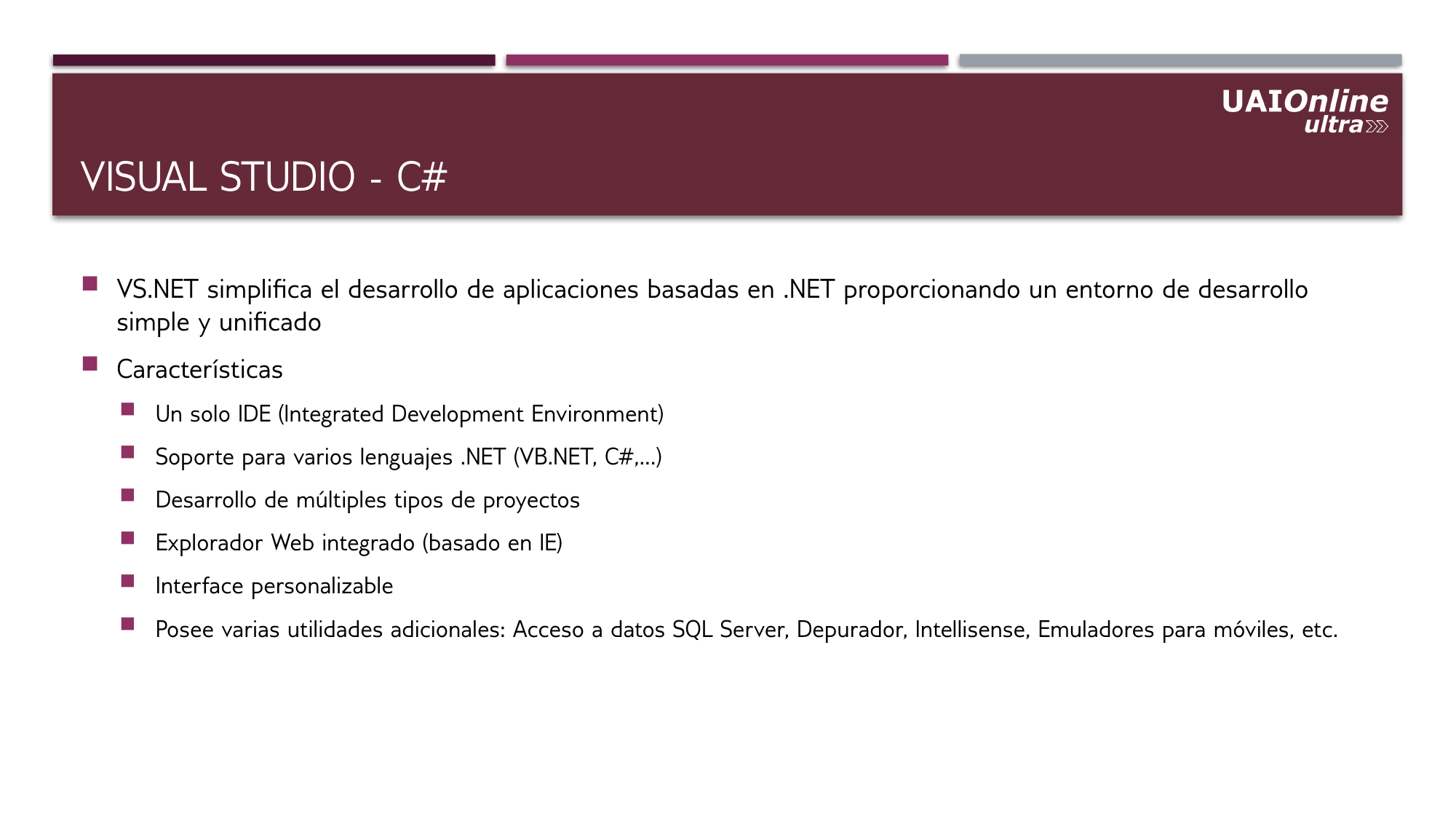

# Visual studio - C#
VS.NET simplifica el desarrollo de aplicaciones basadas en .NET proporcionando un entorno de desarrollo simple y unificado
Características
Un solo IDE (Integrated Development Environment)
Soporte para varios lenguajes .NET (VB.NET, C#,...)
Desarrollo de múltiples tipos de proyectos
Explorador Web integrado (basado en IE)
Interface personalizable
Posee varias utilidades adicionales: Acceso a datos SQL Server, Depurador, Intellisense, Emuladores para móviles, etc.